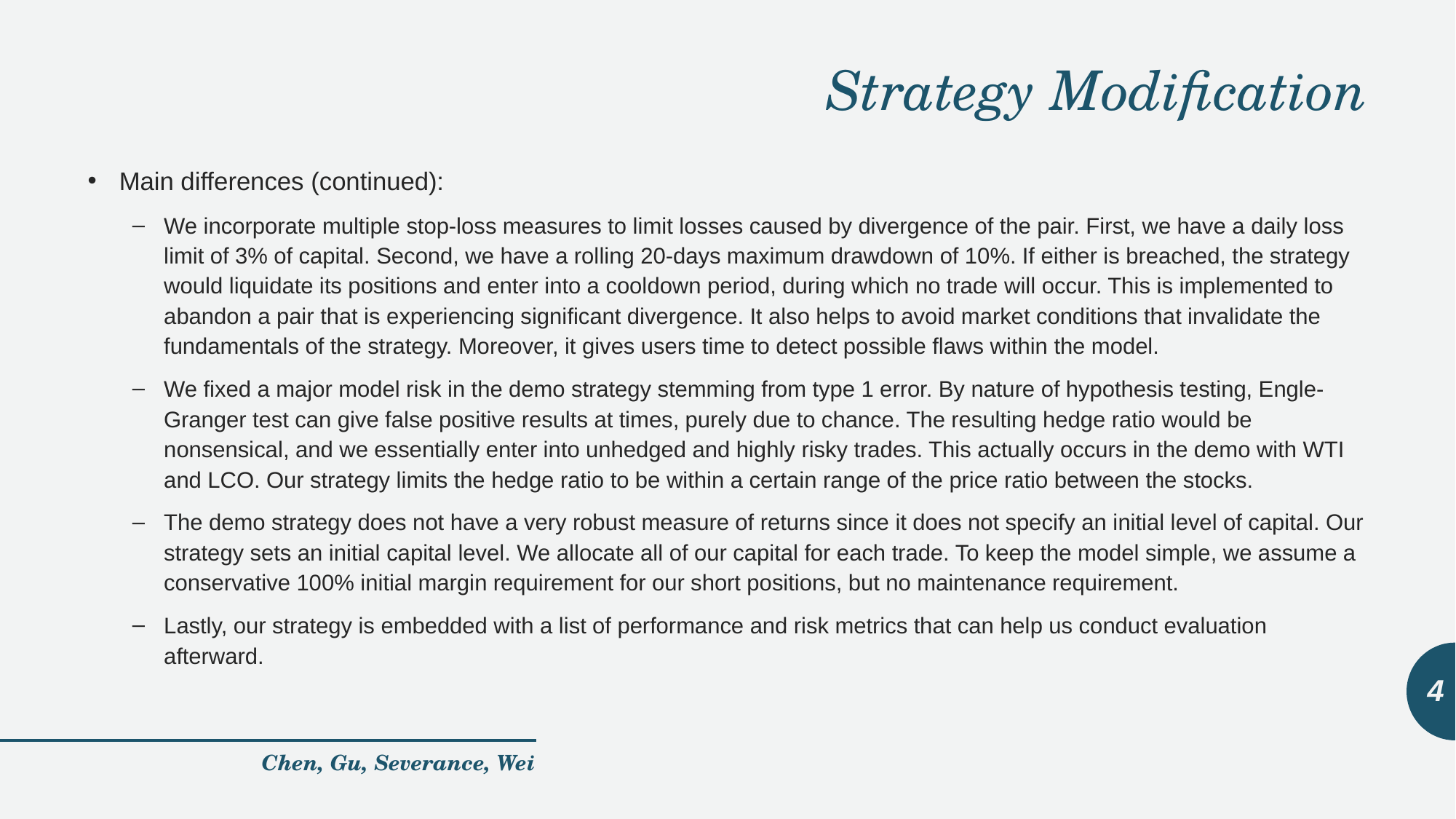

# Strategy Modification
Main differences (continued):
We incorporate multiple stop-loss measures to limit losses caused by divergence of the pair. First, we have a daily loss limit of 3% of capital. Second, we have a rolling 20-days maximum drawdown of 10%. If either is breached, the strategy would liquidate its positions and enter into a cooldown period, during which no trade will occur. This is implemented to abandon a pair that is experiencing significant divergence. It also helps to avoid market conditions that invalidate the fundamentals of the strategy. Moreover, it gives users time to detect possible flaws within the model.
We fixed a major model risk in the demo strategy stemming from type 1 error. By nature of hypothesis testing, Engle-Granger test can give false positive results at times, purely due to chance. The resulting hedge ratio would be nonsensical, and we essentially enter into unhedged and highly risky trades. This actually occurs in the demo with WTI and LCO. Our strategy limits the hedge ratio to be within a certain range of the price ratio between the stocks.
The demo strategy does not have a very robust measure of returns since it does not specify an initial level of capital. Our strategy sets an initial capital level. We allocate all of our capital for each trade. To keep the model simple, we assume a conservative 100% initial margin requirement for our short positions, but no maintenance requirement.
Lastly, our strategy is embedded with a list of performance and risk metrics that can help us conduct evaluation afterward.
4
Chen, Gu, Severance, Wei